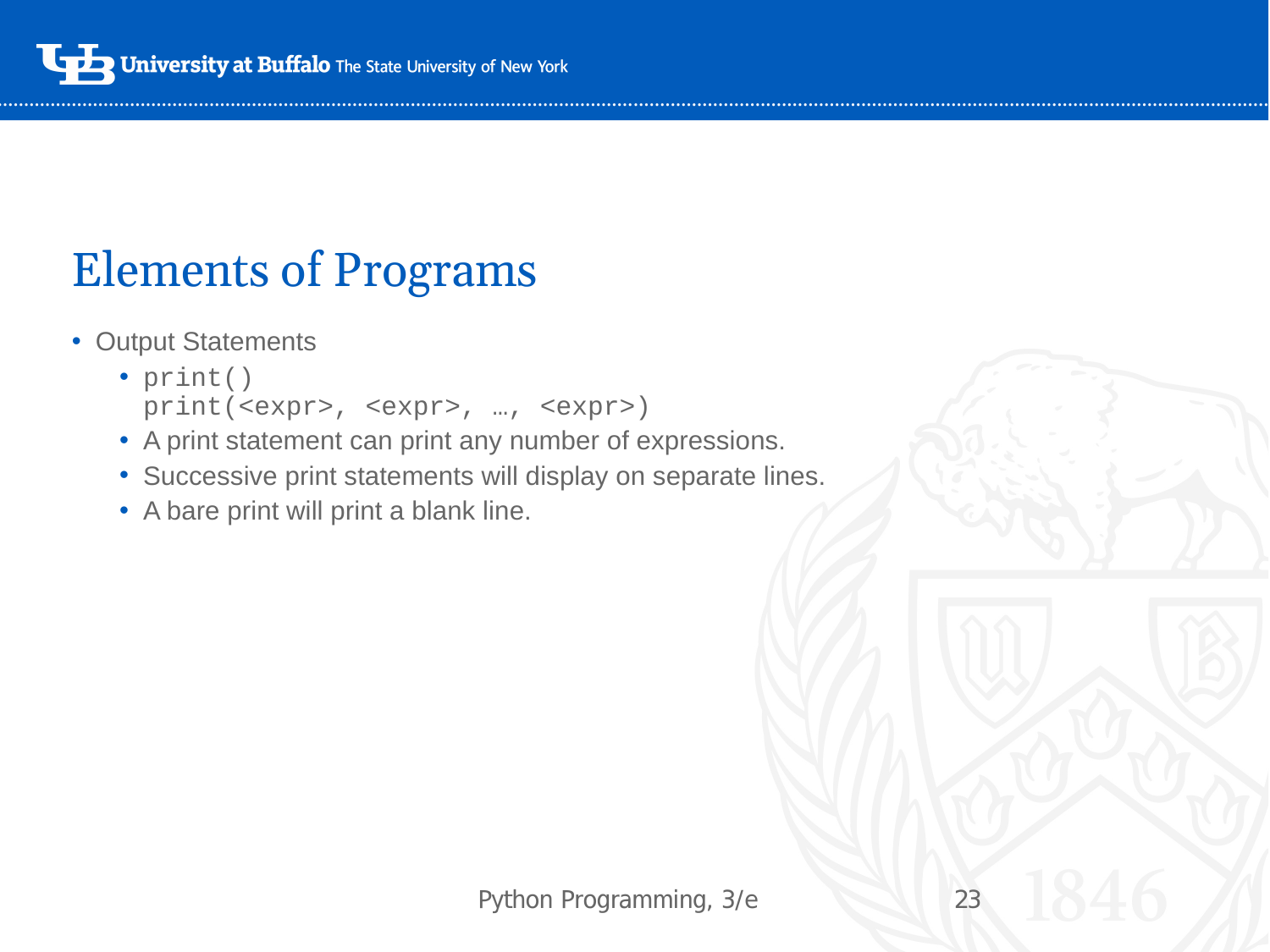

# Elements of Programs
Output Statements
print()
print(<expr>, <expr>, …, <expr>)
A print statement can print any number of expressions.
Successive print statements will display on separate lines.
A bare print will print a blank line.
Python Programming, 3/e
23